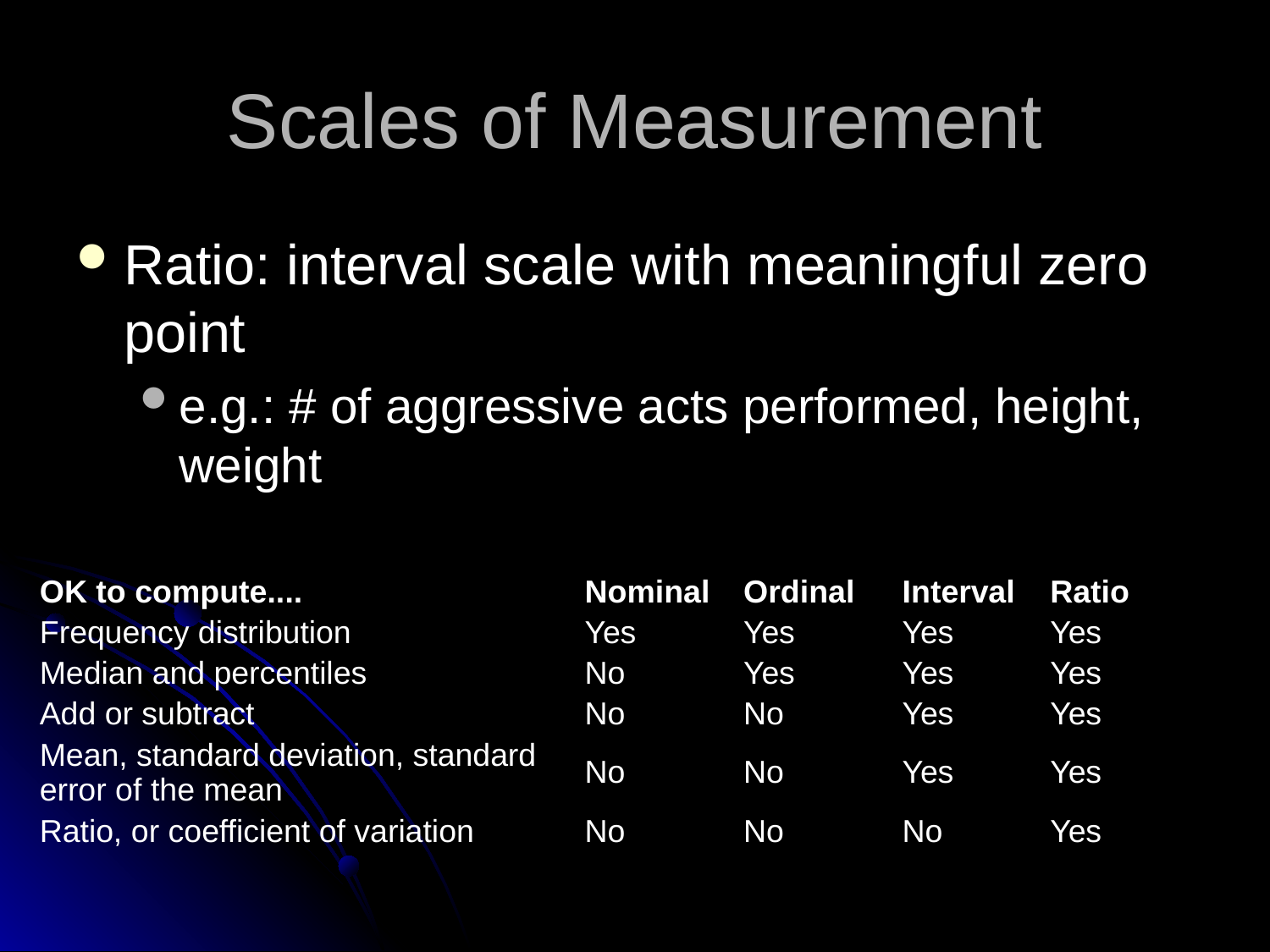

# Scales of Measurement
Ratio: interval scale with meaningful zero point
e.g.: # of aggressive acts performed, height, weight

| OK to compute.... | Nominal | Ordinal | Interval | Ratio |
| --- | --- | --- | --- | --- |
| Frequency distribution | Yes | Yes | Yes | Yes |
| Median and percentiles | No | Yes | Yes | Yes |
| Add or subtract | No | No | Yes | Yes |
| Mean, standard deviation, standard error of the mean | No | No | Yes | Yes |
| Ratio, or coefficient of variation | No | No | No | Yes |